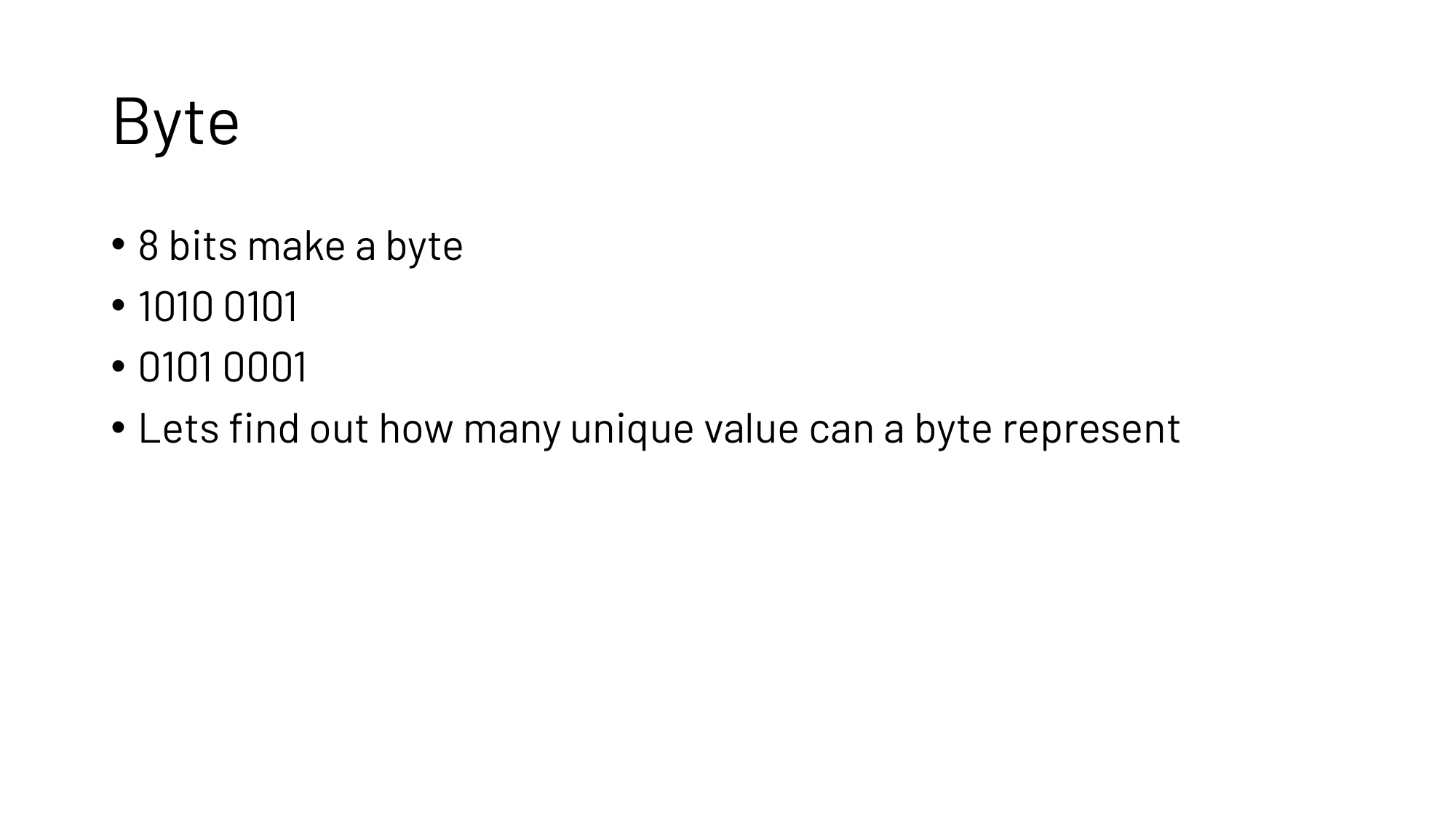

# Byte
8 bits make a byte
1010 0101
0101 0001
Lets find out how many unique value can a byte represent